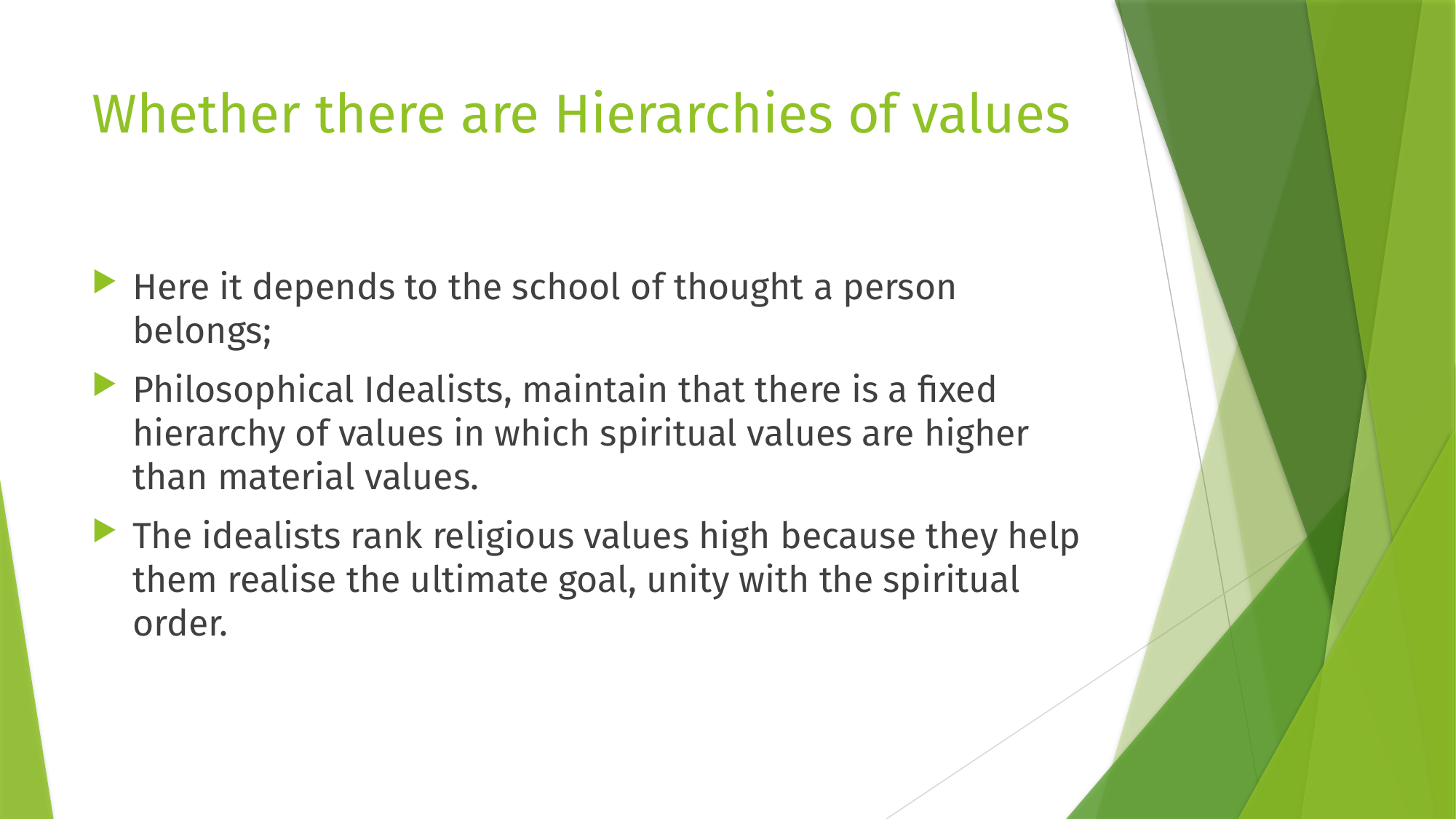

# Whether there are Hierarchies of values
Here it depends to the school of thought a person belongs;
Philosophical Idealists, maintain that there is a fixed hierarchy of values in which spiritual values are higher than material values.
The idealists rank religious values high because they help them realise the ultimate goal, unity with the spiritual order.